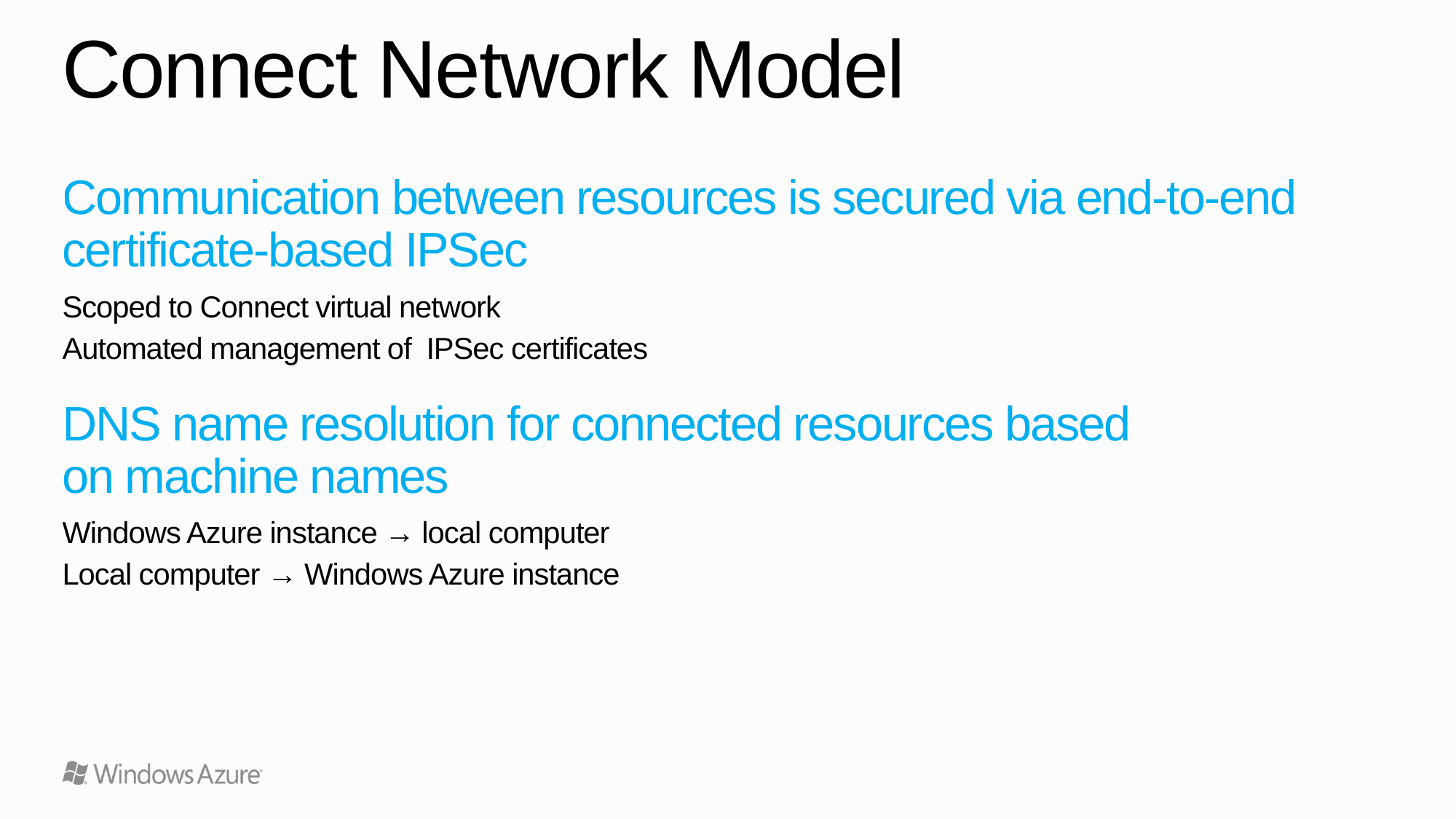

# Connect Network Model
Communication between resources is secured via end-to-end certificate-based IPSec
Scoped to Connect virtual network
Automated management of  IPSec certificates

DNS name resolution for connected resources based
on machine names
Windows Azure instance → local computer
Local computer → Windows Azure instance